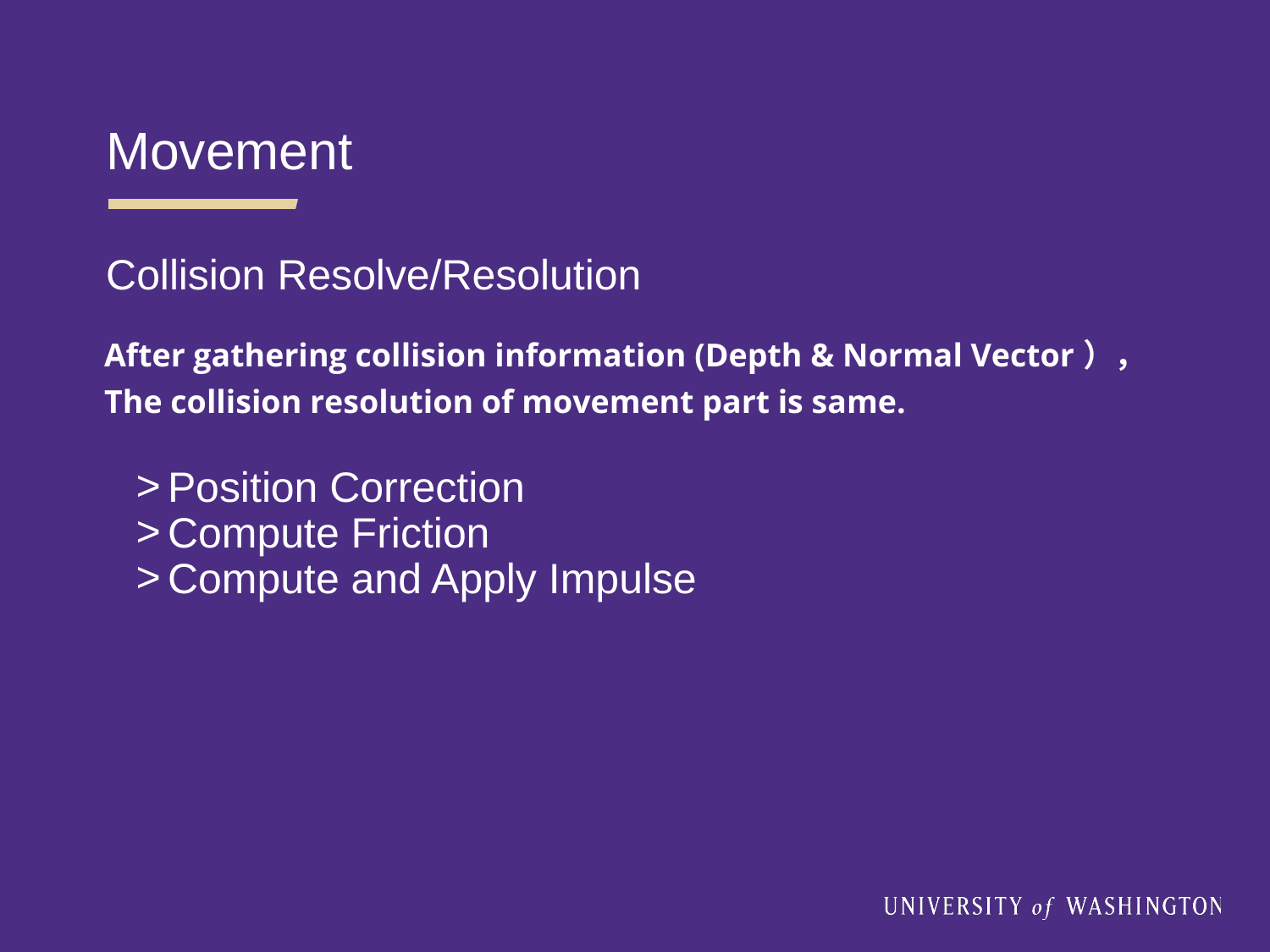

Movement
Collision Resolve/Resolution
After gathering collision information (Depth & Normal Vector），
The collision resolution of movement part is same.

Position Correction
Compute Friction
Compute and Apply Impulse